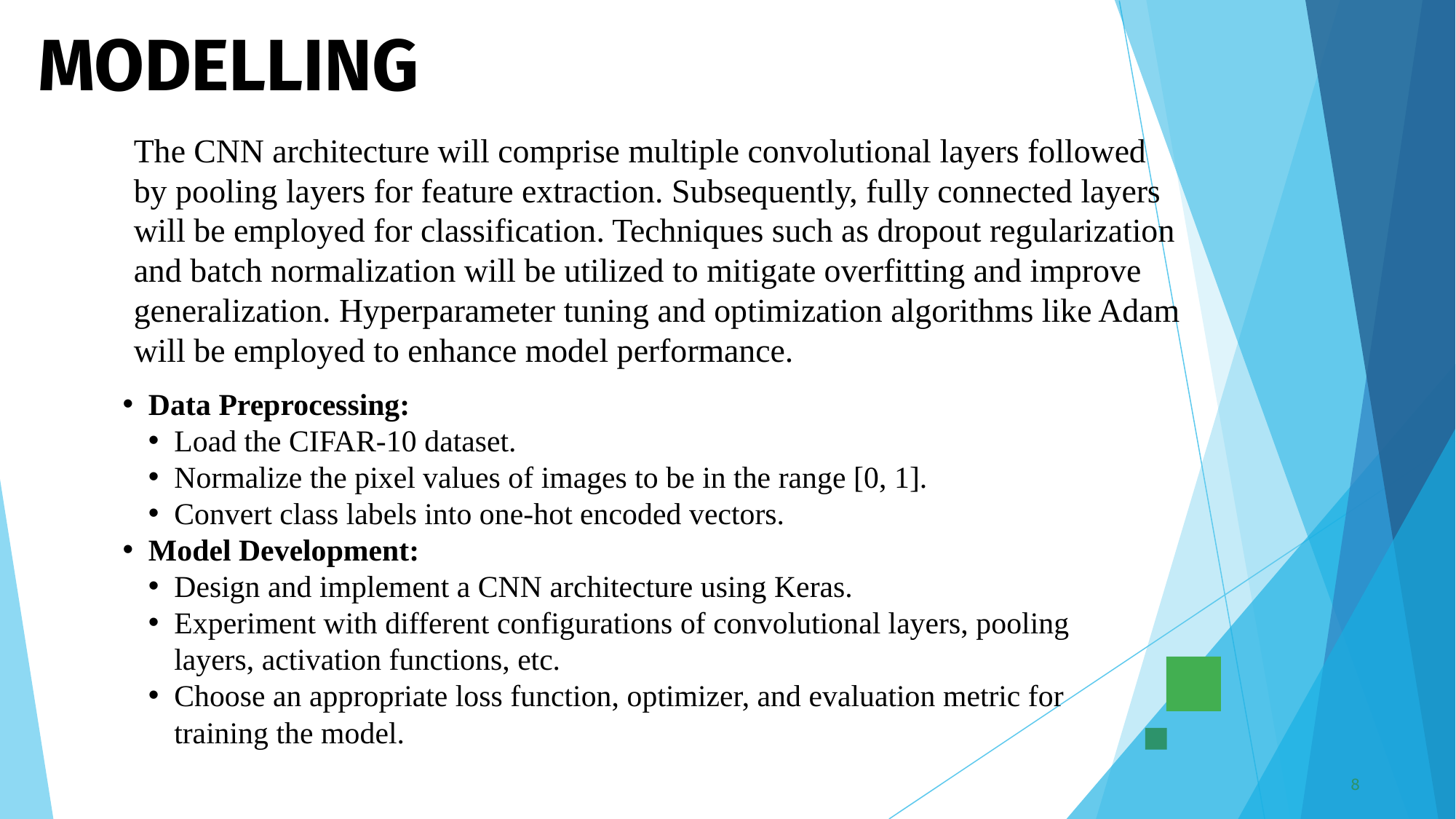

# MODELLING
The CNN architecture will comprise multiple convolutional layers followed by pooling layers for feature extraction. Subsequently, fully connected layers will be employed for classification. Techniques such as dropout regularization and batch normalization will be utilized to mitigate overfitting and improve generalization. Hyperparameter tuning and optimization algorithms like Adam will be employed to enhance model performance.

Data Preprocessing:
Load the CIFAR-10 dataset.
Normalize the pixel values of images to be in the range [0, 1].
Convert class labels into one-hot encoded vectors.
Model Development:
Design and implement a CNN architecture using Keras.
Experiment with different configurations of convolutional layers, pooling layers, activation functions, etc.
Choose an appropriate loss function, optimizer, and evaluation metric for training the model.

8